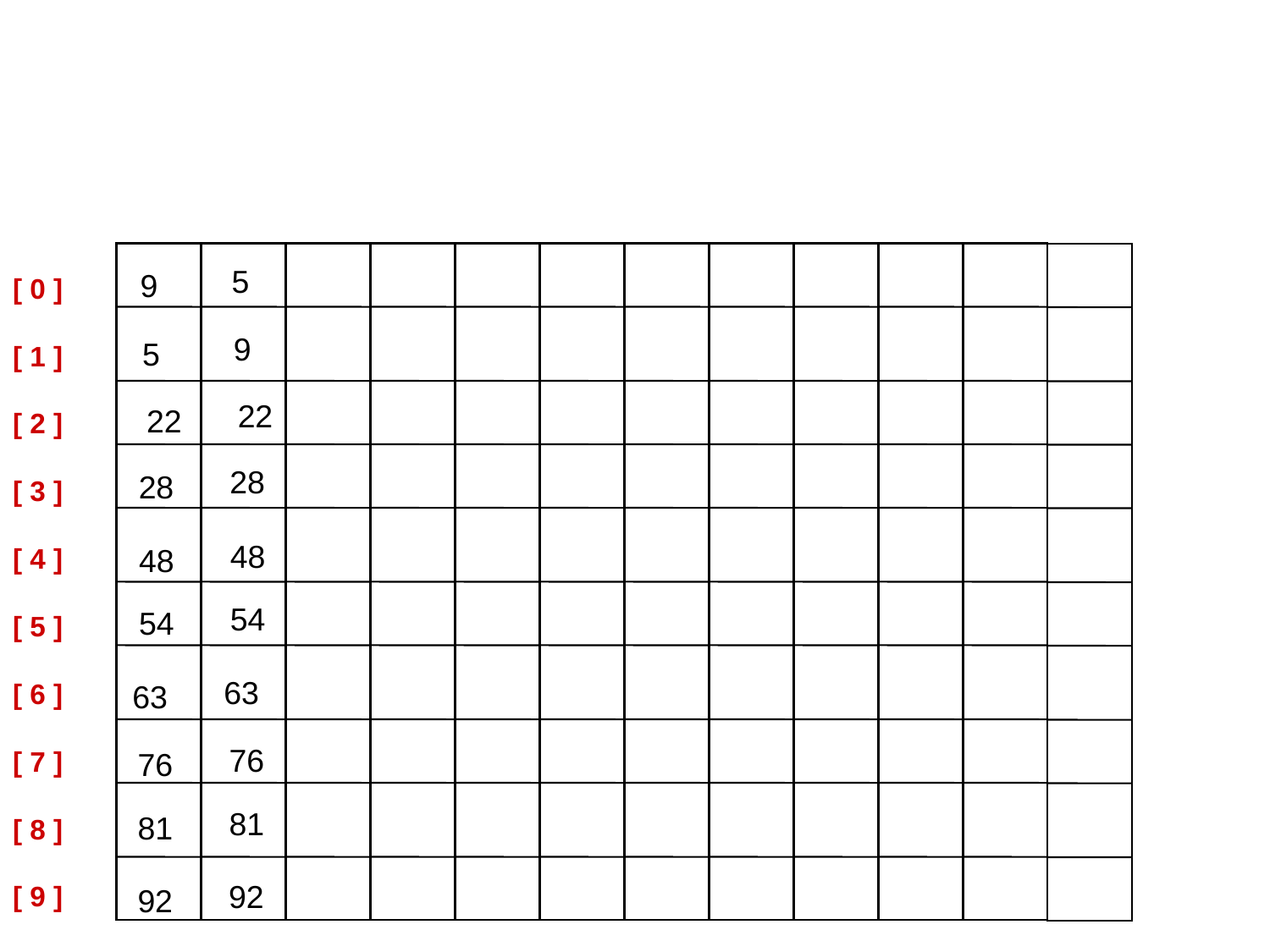

5
9
[ 0 ]

[ 1 ]

[ 2 ]

[ 3 ]

[ 4 ]

[ 5 ]

[ 6 ]

[ 7 ]

[ 8 ]

[ 9 ]
9
5
22
22
28
28
48
48
54
54
63
63
76
76
81
81
92
92